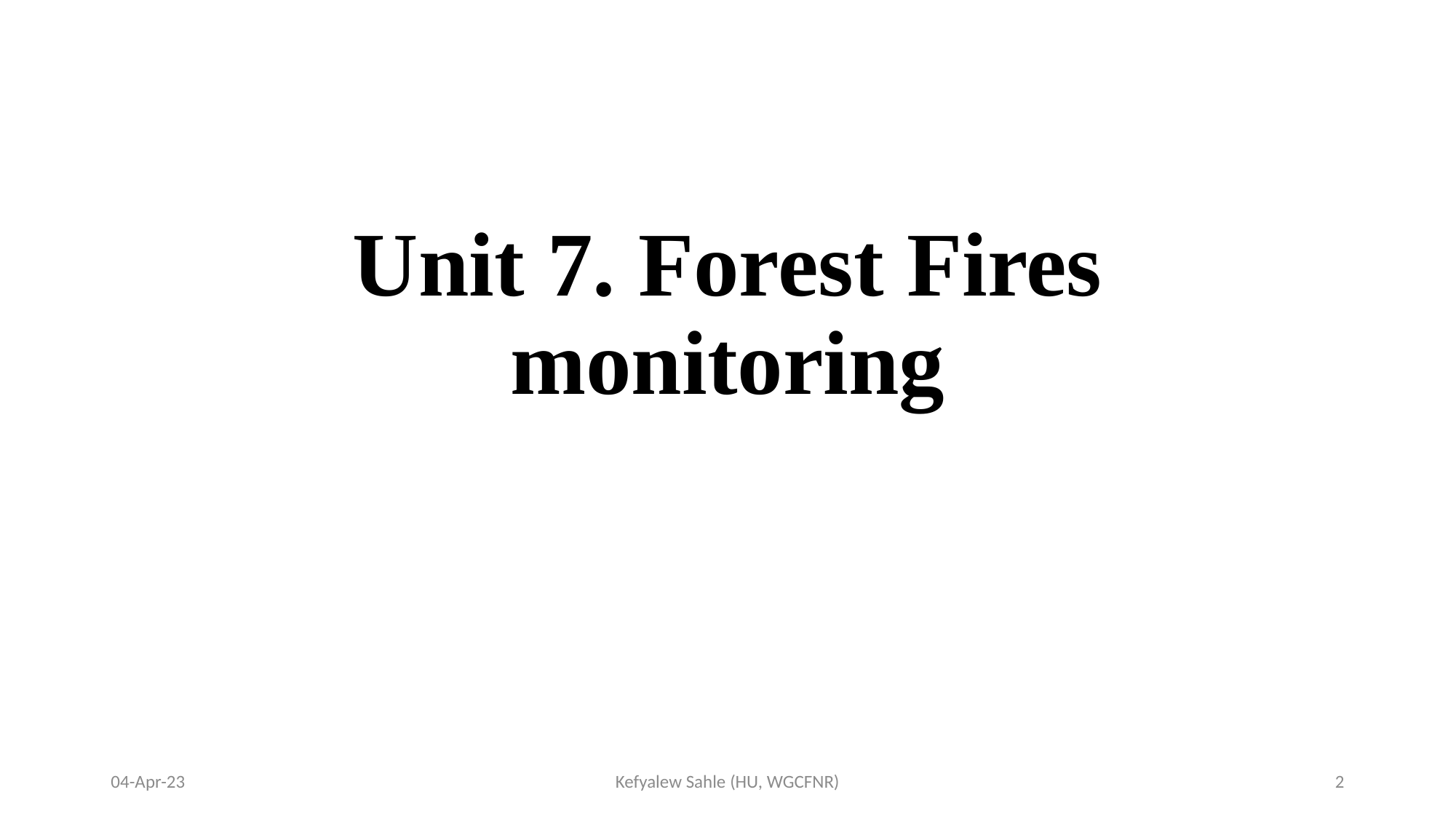

# Unit 7. Forest Fires monitoring

04-Apr-23
Kefyalew Sahle (HU, WGCFNR)
2